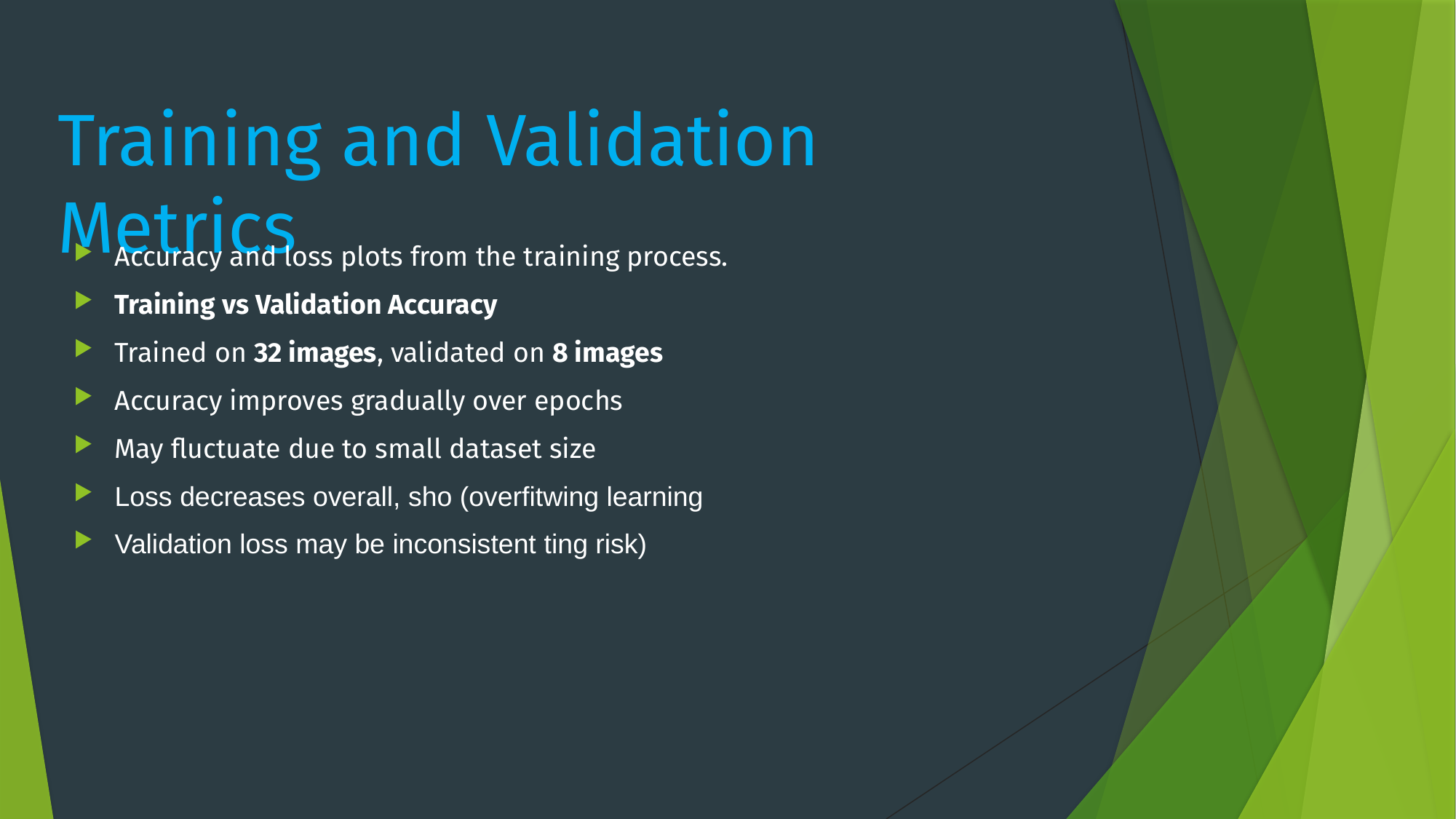

# Training and Validation Metrics
Accuracy and loss plots from the training process.
Training vs Validation Accuracy
Trained on 32 images, validated on 8 images
Accuracy improves gradually over epochs
May fluctuate due to small dataset size
Loss decreases overall, sho (overfitwing learning
Validation loss may be inconsistent ting risk)